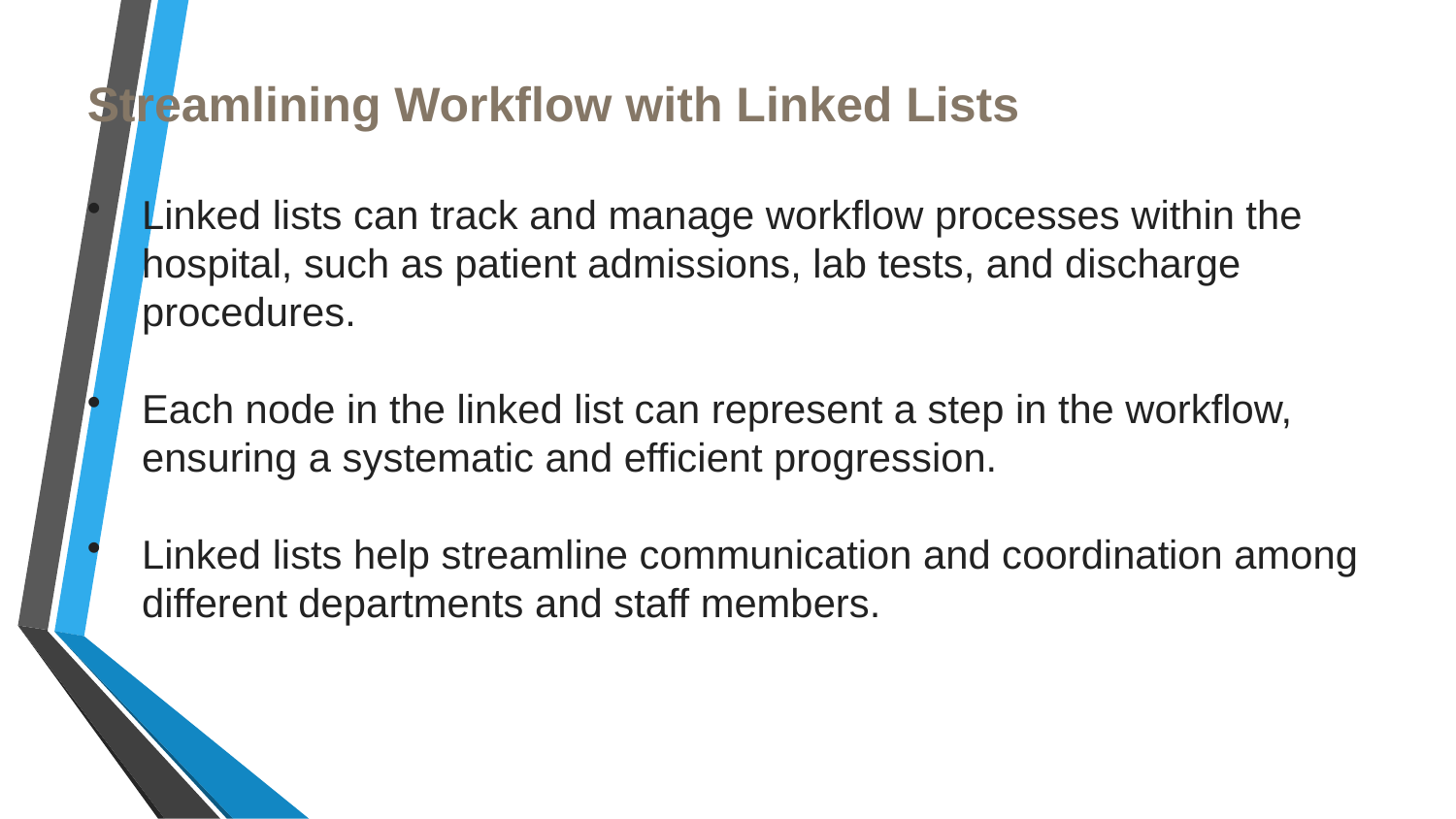

Streamlining Workflow with Linked Lists
Linked lists can track and manage workflow processes within the hospital, such as patient admissions, lab tests, and discharge procedures.

Each node in the linked list can represent a step in the workflow, ensuring a systematic and efficient progression.

Linked lists help streamline communication and coordination among different departments and staff members.